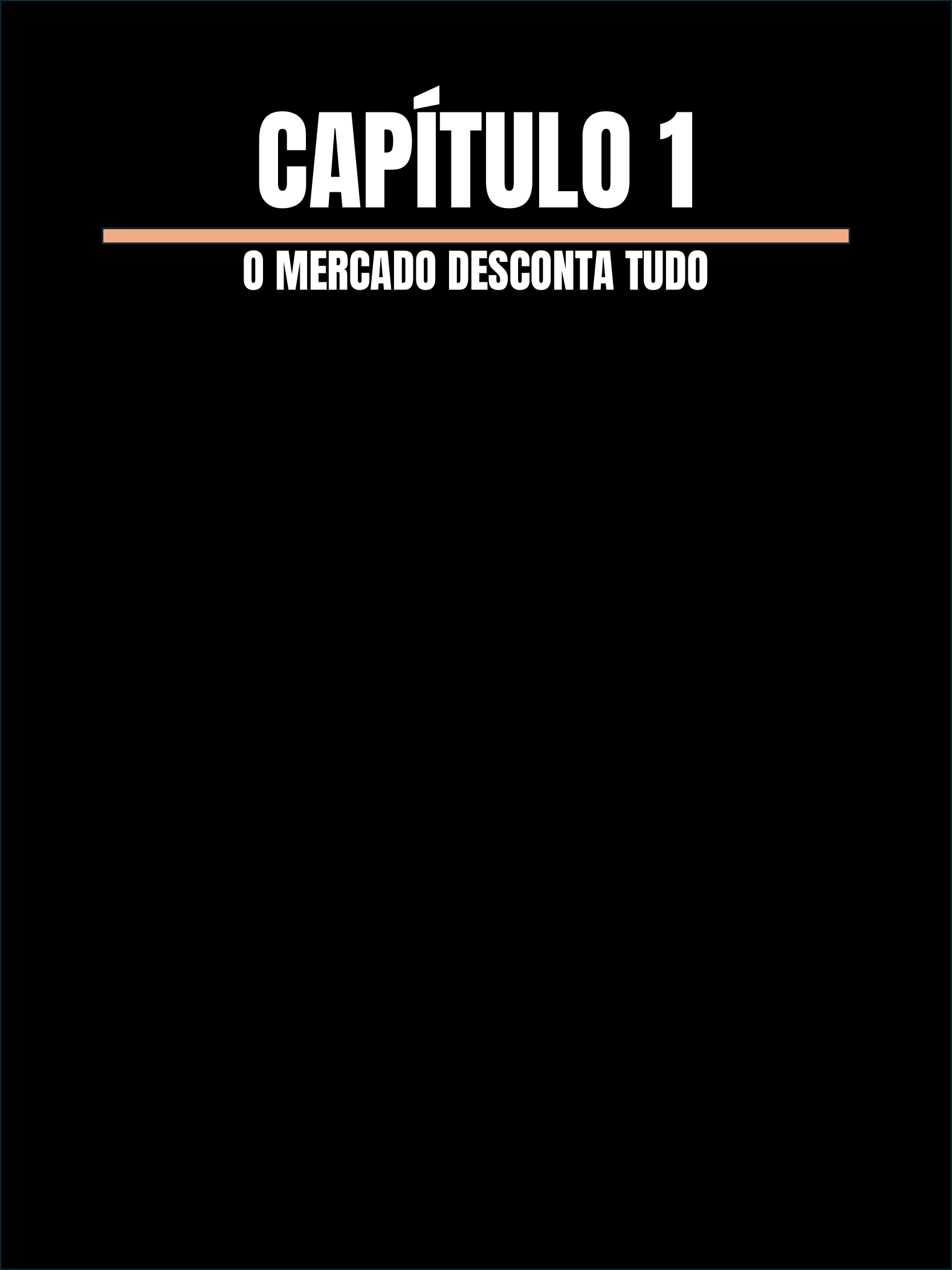

#
CAPÍTULO 1

O MERCADO DESCONTA TUDO

DOW: O LEGADO DA ANÁLISE GRÁFICA - ROBERTO SOARES
3